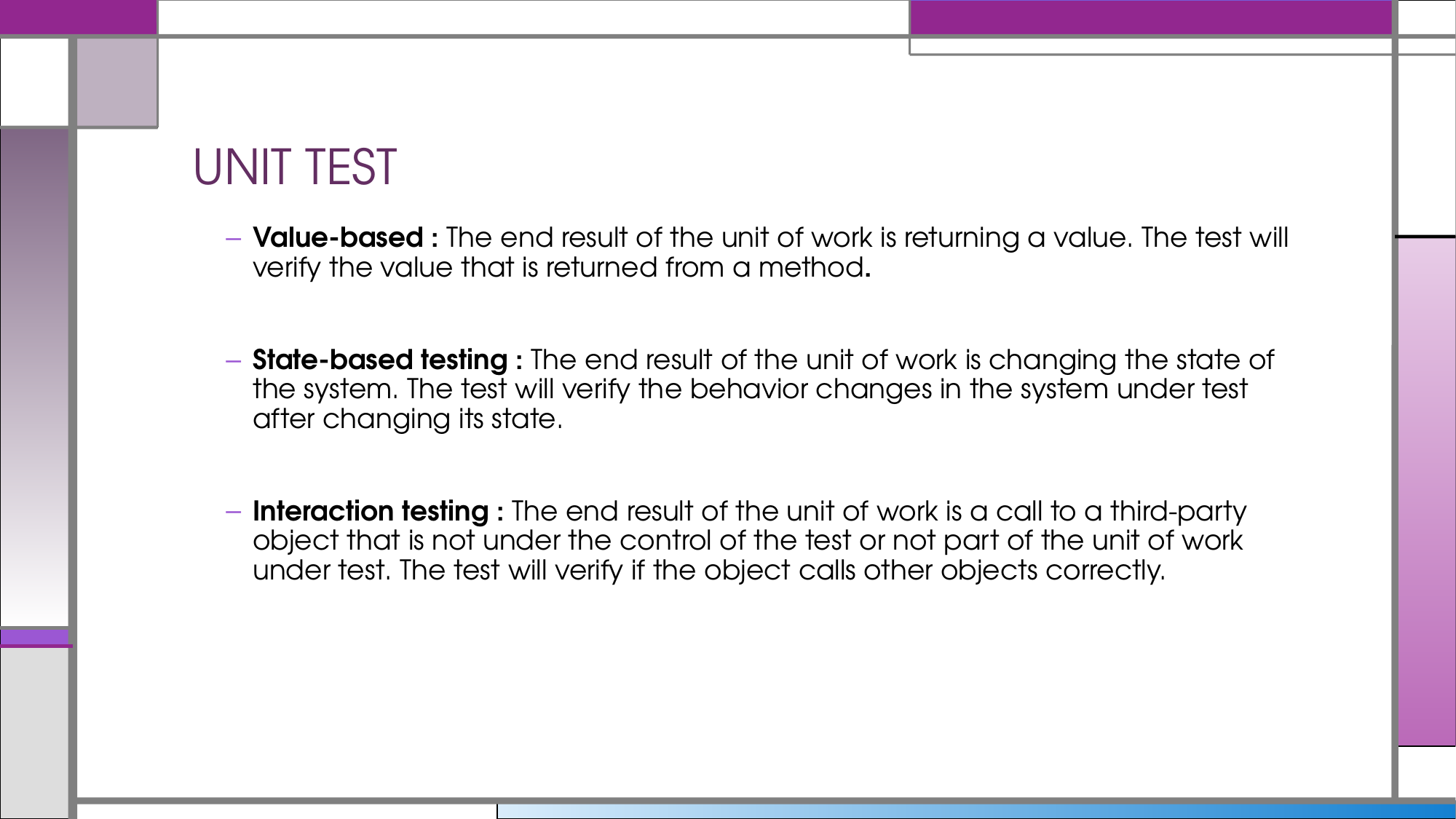

# UNIT TEST
Value-based : The end result of the unit of work is returning a value. The test will verify the value that is returned from a method.

State-based testing : The end result of the unit of work is changing the state of the system. The test will verify the behavior changes in the system under test after changing its state.

Interaction testing : The end result of the unit of work is a call to a third-party object that is not under the control of the test or not part of the unit of work under test. The test will verify if the object calls other objects correctly.